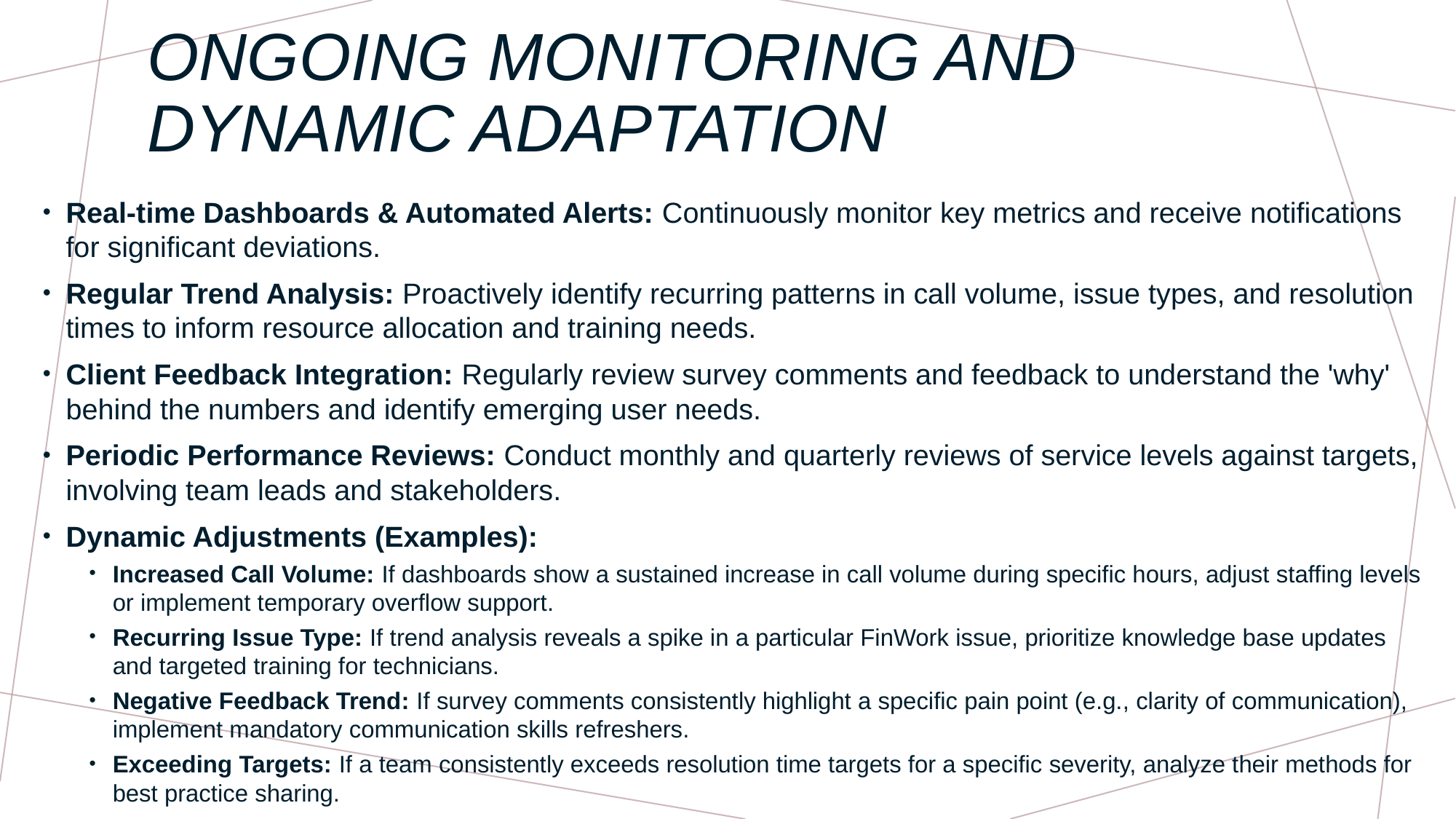

# Ongoing Monitoring and Dynamic Adaptation
Real-time Dashboards & Automated Alerts: Continuously monitor key metrics and receive notifications for significant deviations.
Regular Trend Analysis: Proactively identify recurring patterns in call volume, issue types, and resolution times to inform resource allocation and training needs.
Client Feedback Integration: Regularly review survey comments and feedback to understand the 'why' behind the numbers and identify emerging user needs.
Periodic Performance Reviews: Conduct monthly and quarterly reviews of service levels against targets, involving team leads and stakeholders.
Dynamic Adjustments (Examples):
Increased Call Volume: If dashboards show a sustained increase in call volume during specific hours, adjust staffing levels or implement temporary overflow support.
Recurring Issue Type: If trend analysis reveals a spike in a particular FinWork issue, prioritize knowledge base updates and targeted training for technicians.
Negative Feedback Trend: If survey comments consistently highlight a specific pain point (e.g., clarity of communication), implement mandatory communication skills refreshers.
Exceeding Targets: If a team consistently exceeds resolution time targets for a specific severity, analyze their methods for best practice sharing.